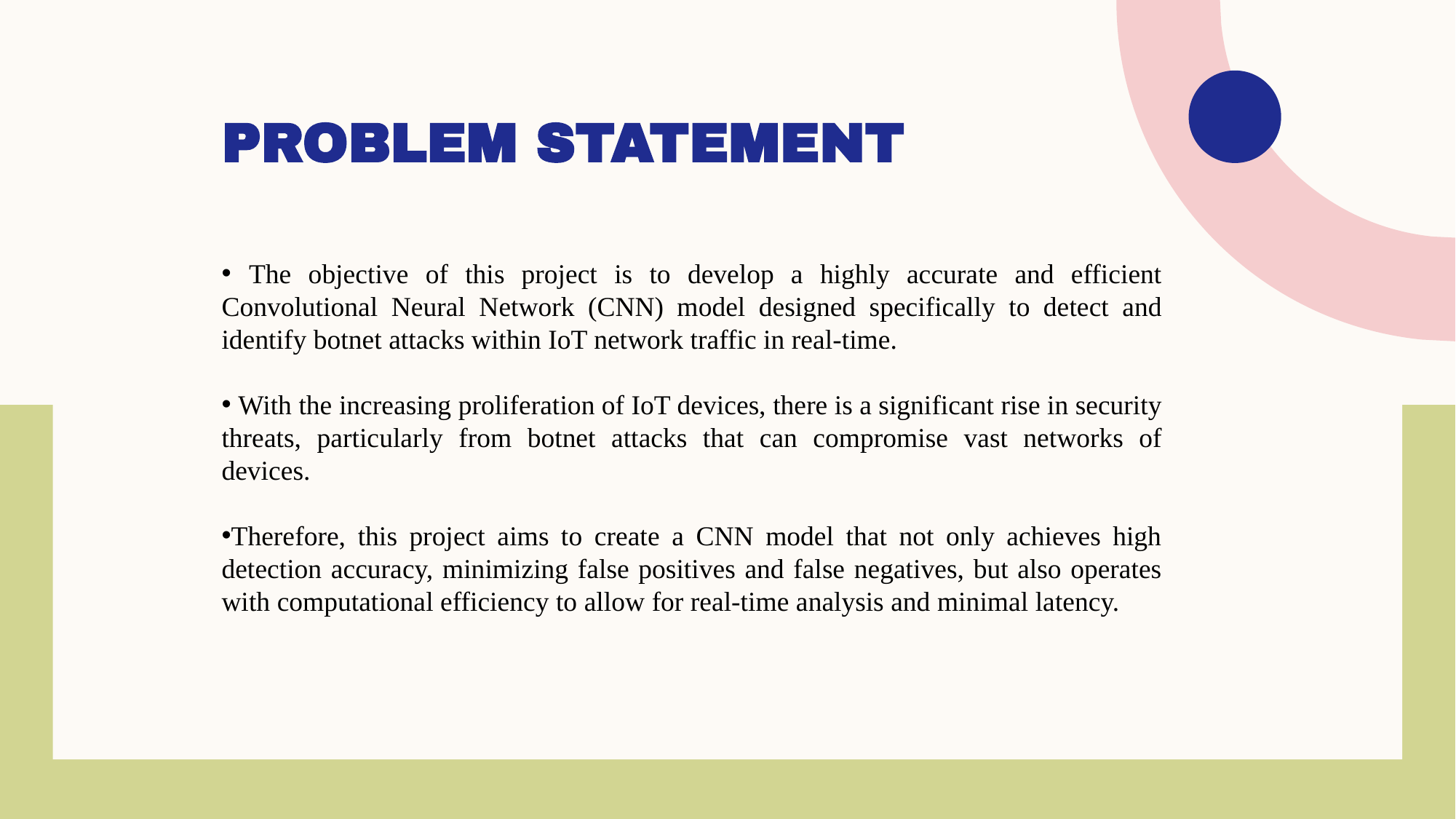

# Problem Statement
 The objective of this project is to develop a highly accurate and efficient Convolutional Neural Network (CNN) model designed specifically to detect and identify botnet attacks within IoT network traffic in real-time.

 With the increasing proliferation of IoT devices, there is a significant rise in security threats, particularly from botnet attacks that can compromise vast networks of devices.

Therefore, this project aims to create a CNN model that not only achieves high detection accuracy, minimizing false positives and false negatives, but also operates with computational efficiency to allow for real-time analysis and minimal latency.